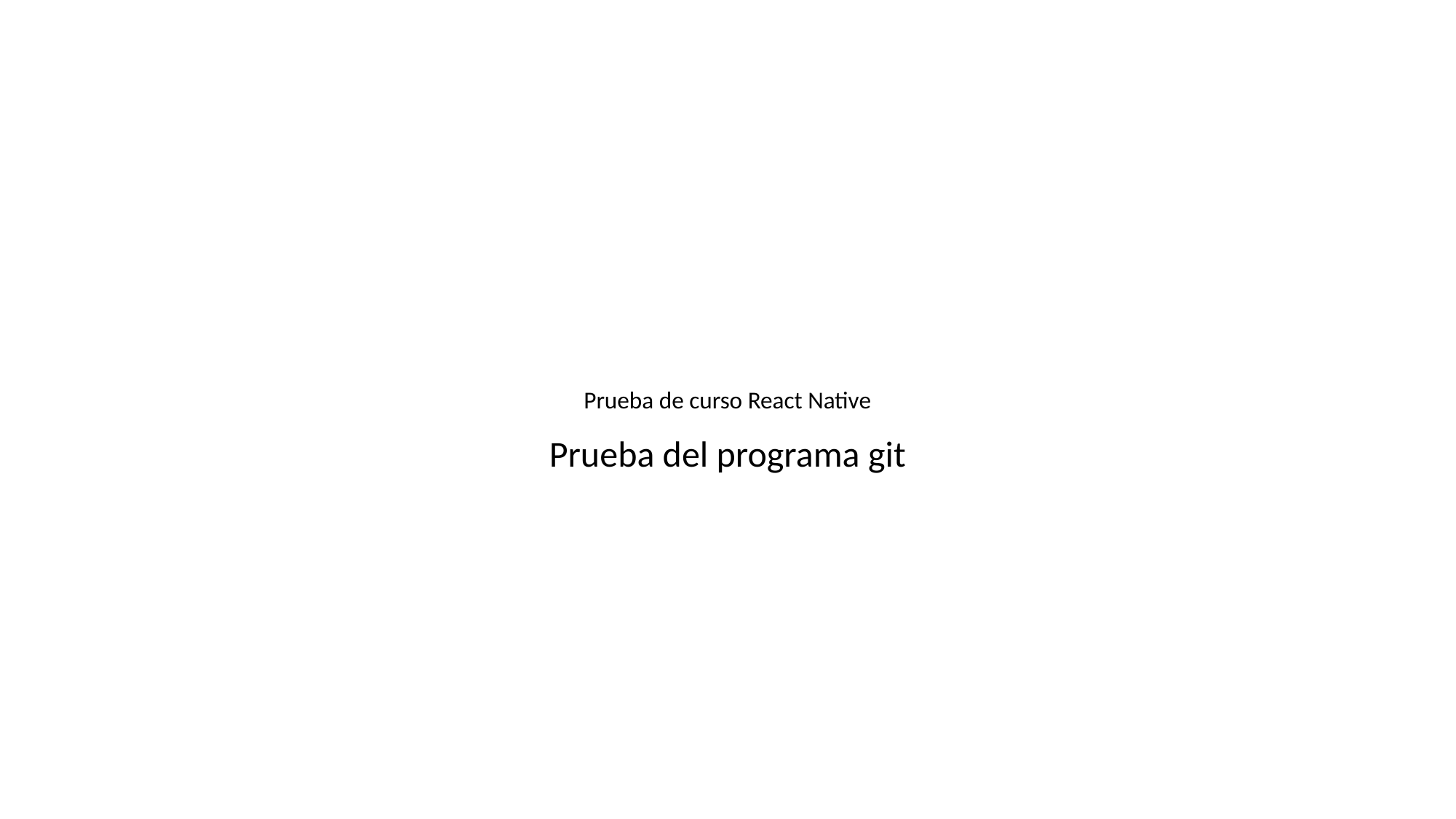

# Prueba de curso React Native
Prueba del programa git